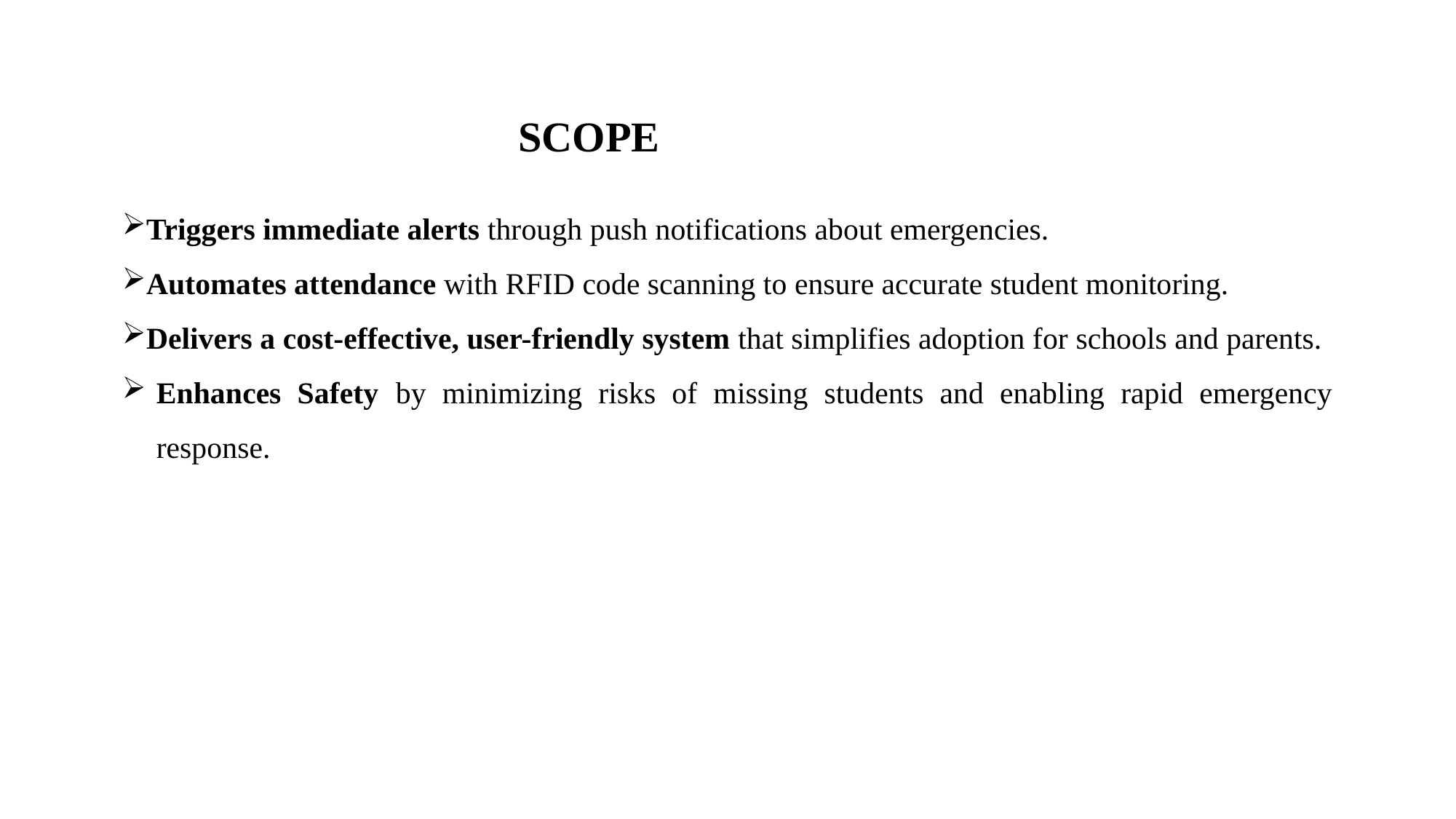

# SCOPE
Triggers immediate alerts through push notifications about emergencies.
Automates attendance with RFID code scanning to ensure accurate student monitoring.
Delivers a cost-effective, user-friendly system that simplifies adoption for schools and parents.
Enhances Safety by minimizing risks of missing students and enabling rapid emergency response.